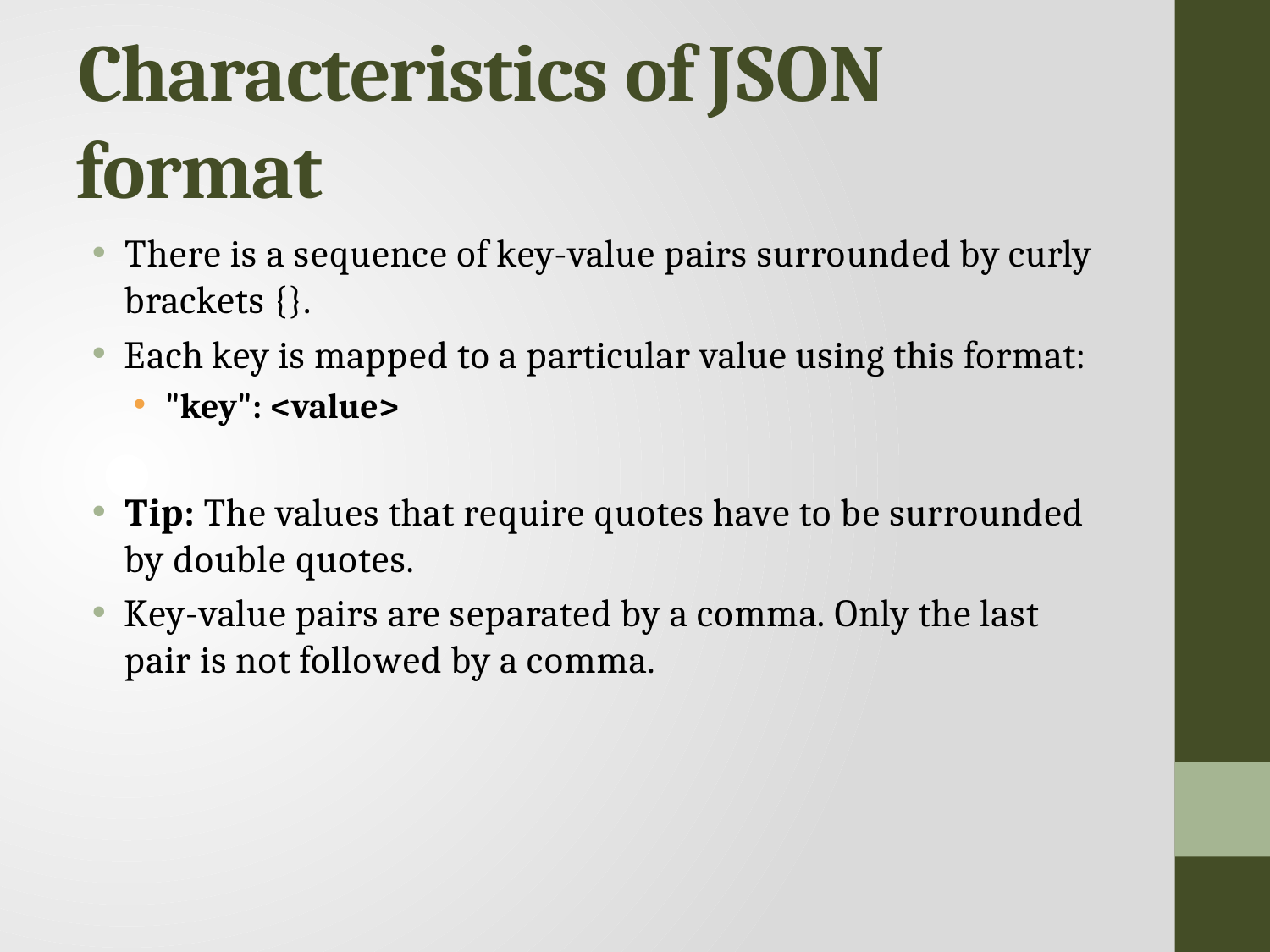

# Characteristics of JSON format
There is a sequence of key-value pairs surrounded by curly brackets {}.
Each key is mapped to a particular value using this format:
"key": <value>

Tip: The values that require quotes have to be surrounded by double quotes.
Key-value pairs are separated by a comma. Only the last pair is not followed by a comma.